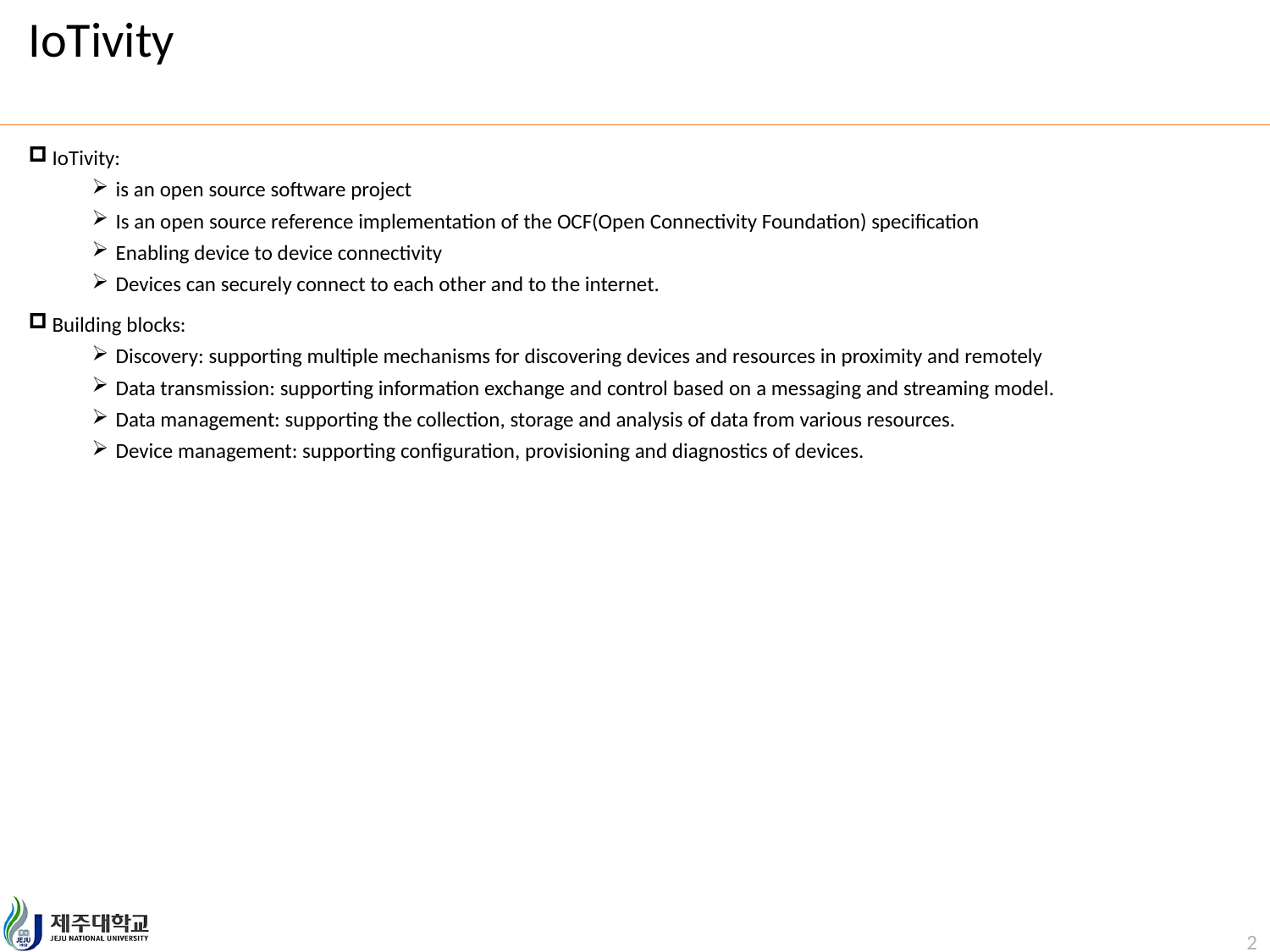

# IoTivity
IoTivity:
is an open source software project
Is an open source reference implementation of the OCF(Open Connectivity Foundation) specification
Enabling device to device connectivity
Devices can securely connect to each other and to the internet.
Building blocks:
Discovery: supporting multiple mechanisms for discovering devices and resources in proximity and remotely
Data transmission: supporting information exchange and control based on a messaging and streaming model.
Data management: supporting the collection, storage and analysis of data from various resources.
Device management: supporting configuration, provisioning and diagnostics of devices.
2